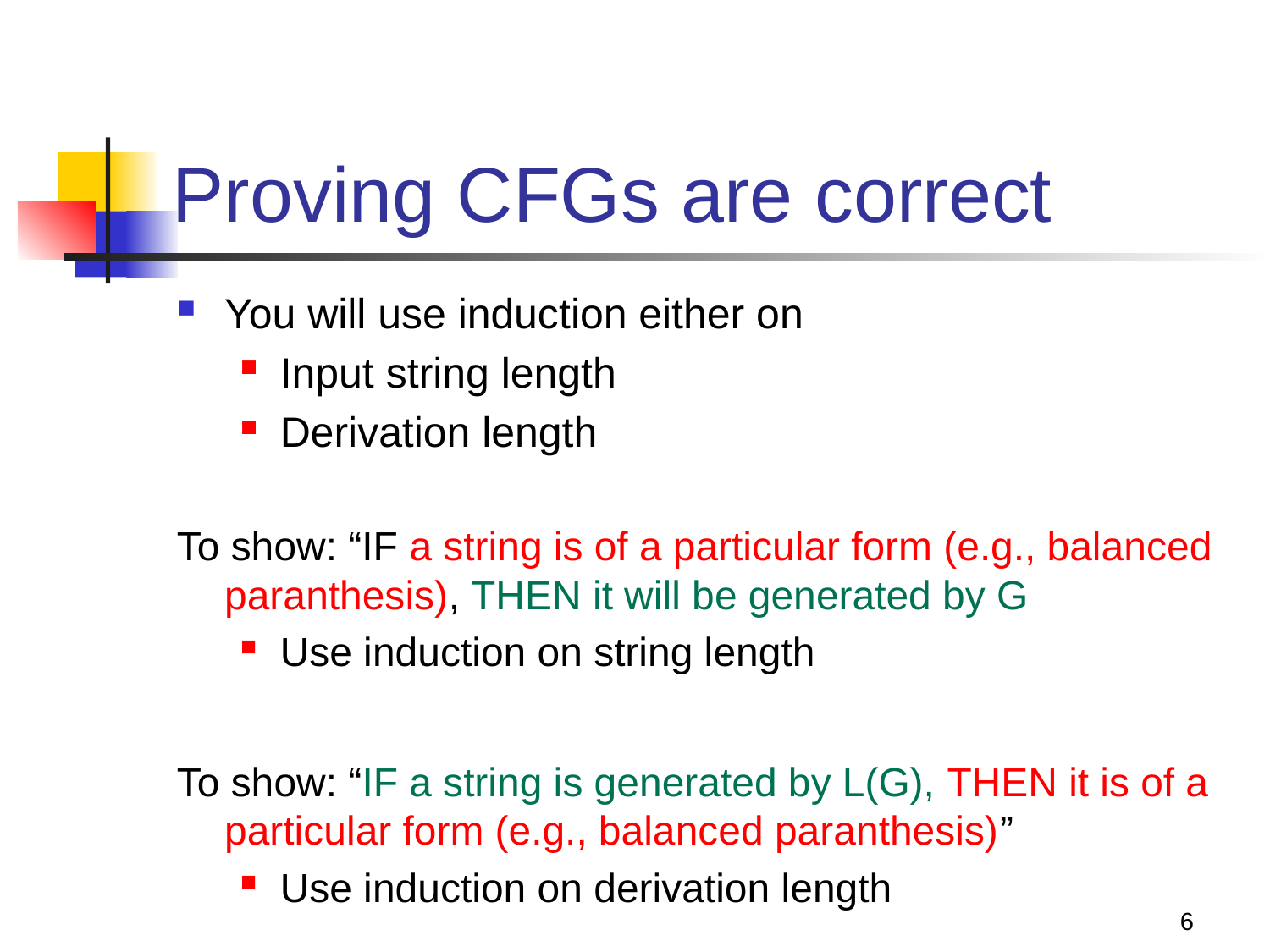

# Proving CFGs are correct
You will use induction either on
Input string length
Derivation length

To show: “IF a string is of a particular form (e.g., balanced paranthesis), THEN it will be generated by G
Use induction on string length

To show: “IF a string is generated by L(G), THEN it is of a particular form (e.g., balanced paranthesis)”
Use induction on derivation length

6